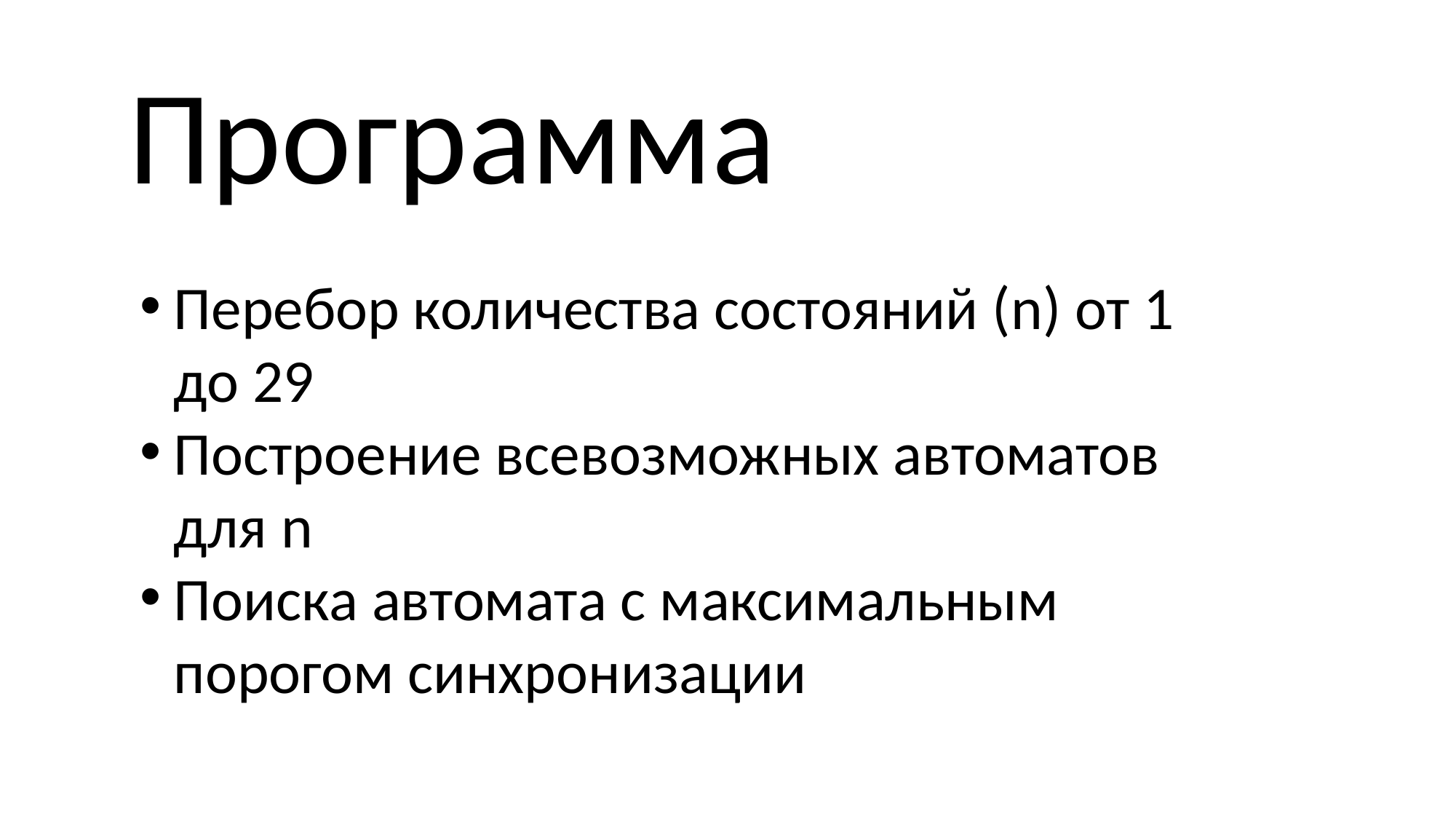

# Программа
Перебор количества состояний (n) от 1 до 29
Построение всевозможных автоматов для n
Поиска автомата с максимальным порогом синхронизации